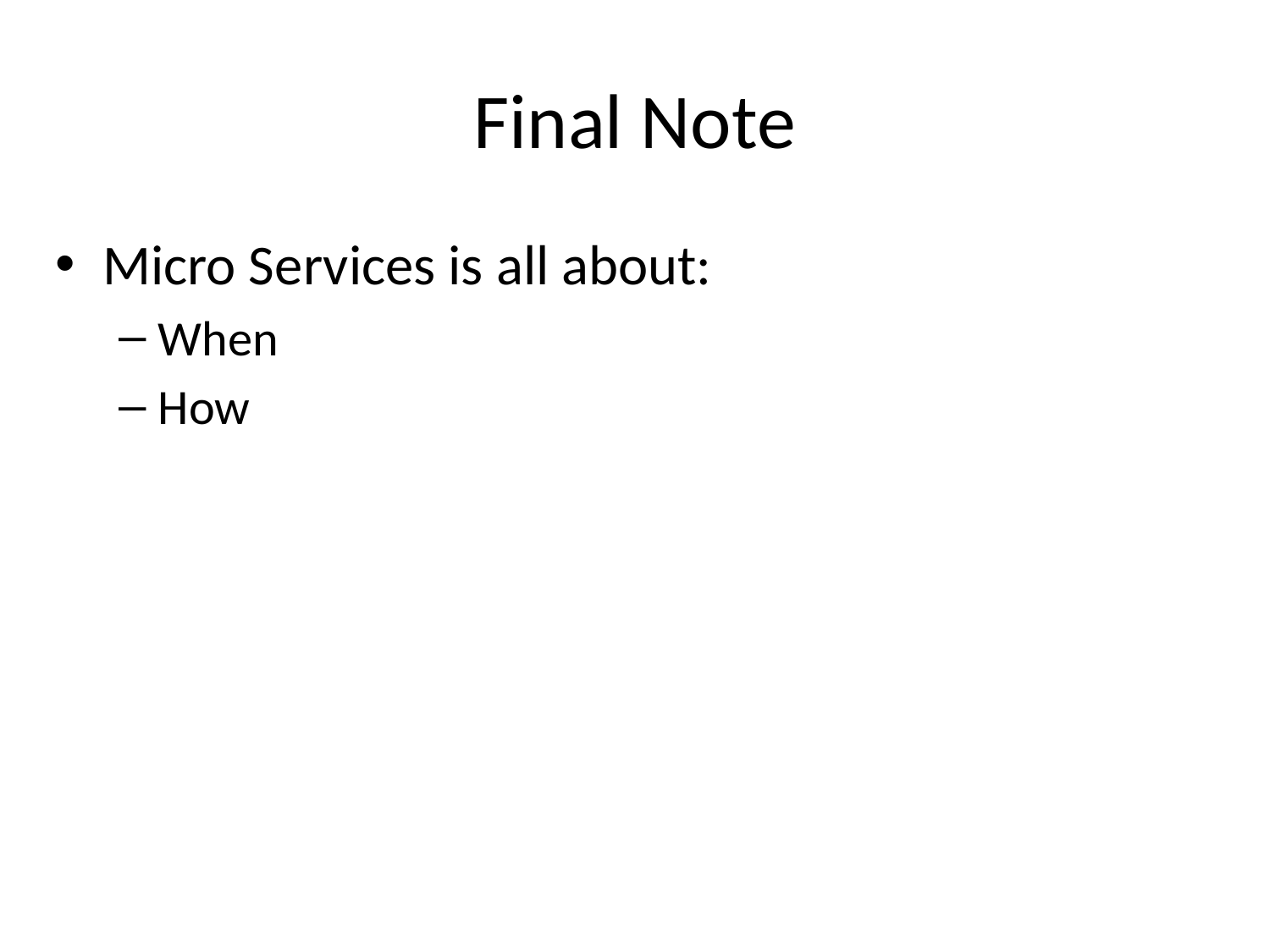

# Final Note
Micro Services is all about:
When
How